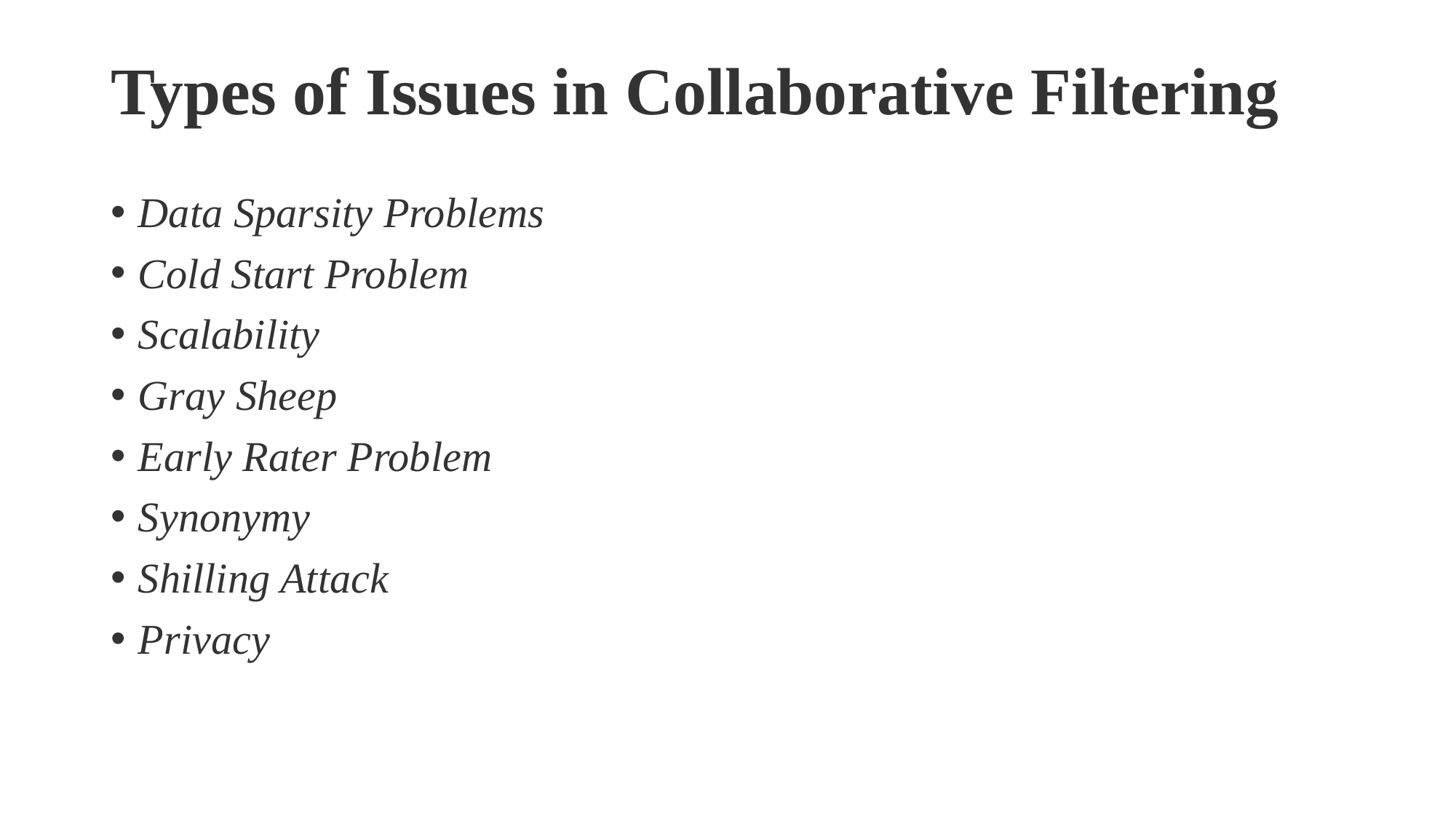

# Types of Issues in Collaborative Filtering
Data Sparsity Problems
Cold Start Problem
Scalability
Gray Sheep
Early Rater Problem
Synonymy
Shilling Attack
Privacy